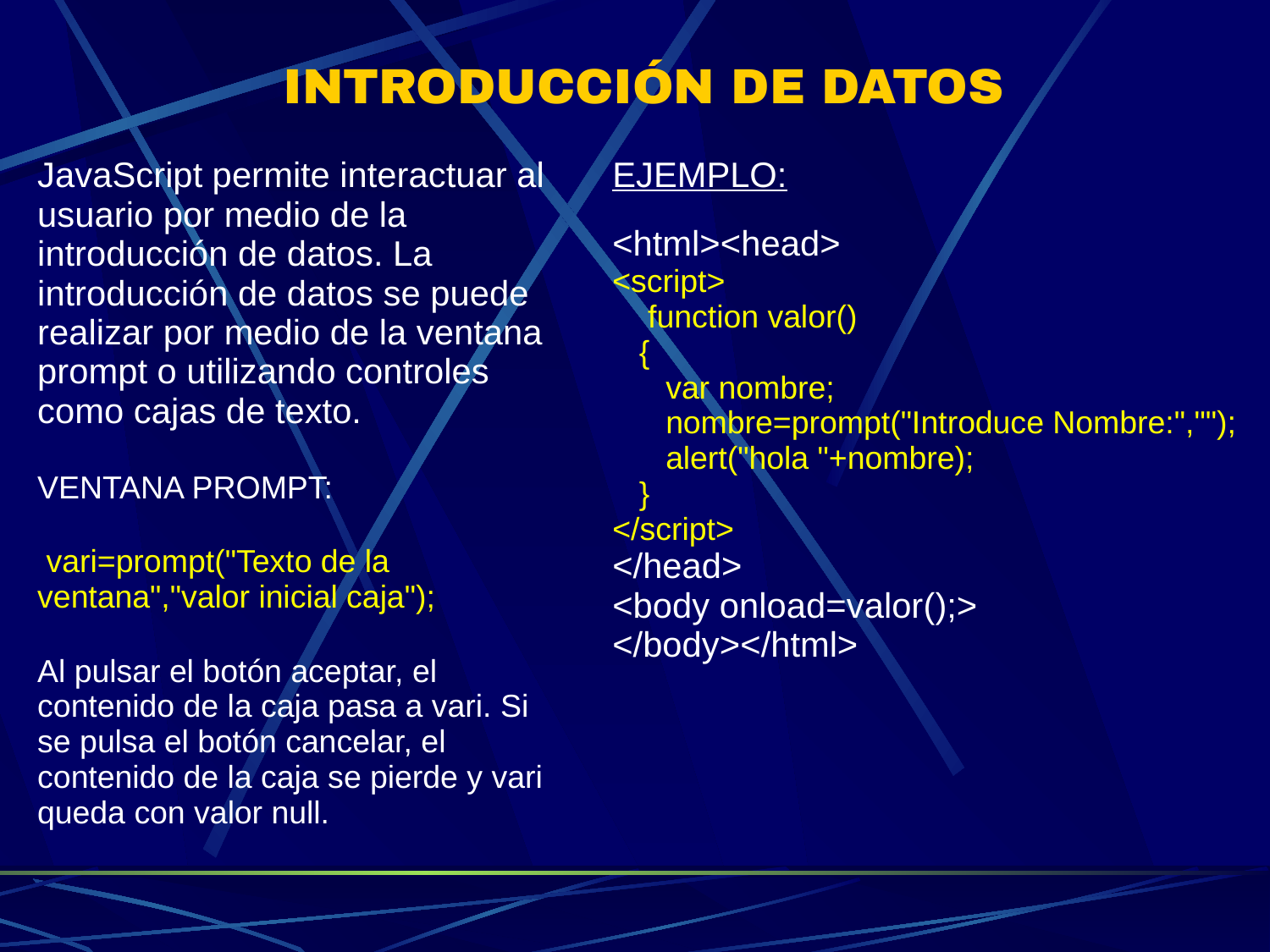

# INTRODUCCIÓN DE DATOS
JavaScript permite interactuar al usuario por medio de la introducción de datos. La introducción de datos se puede realizar por medio de la ventana prompt o utilizando controles como cajas de texto.
VENTANA PROMPT:
 vari=prompt("Texto de la ventana","valor inicial caja");
Al pulsar el botón aceptar, el contenido de la caja pasa a vari. Si se pulsa el botón cancelar, el contenido de la caja se pierde y vari queda con valor null.
EJEMPLO:

<html><head>
<script>
    function valor()
   {
      var nombre;
      nombre=prompt("Introduce Nombre:","");
      alert("hola "+nombre);
   }
</script>
</head>
<body onload=valor();>
</body></html>